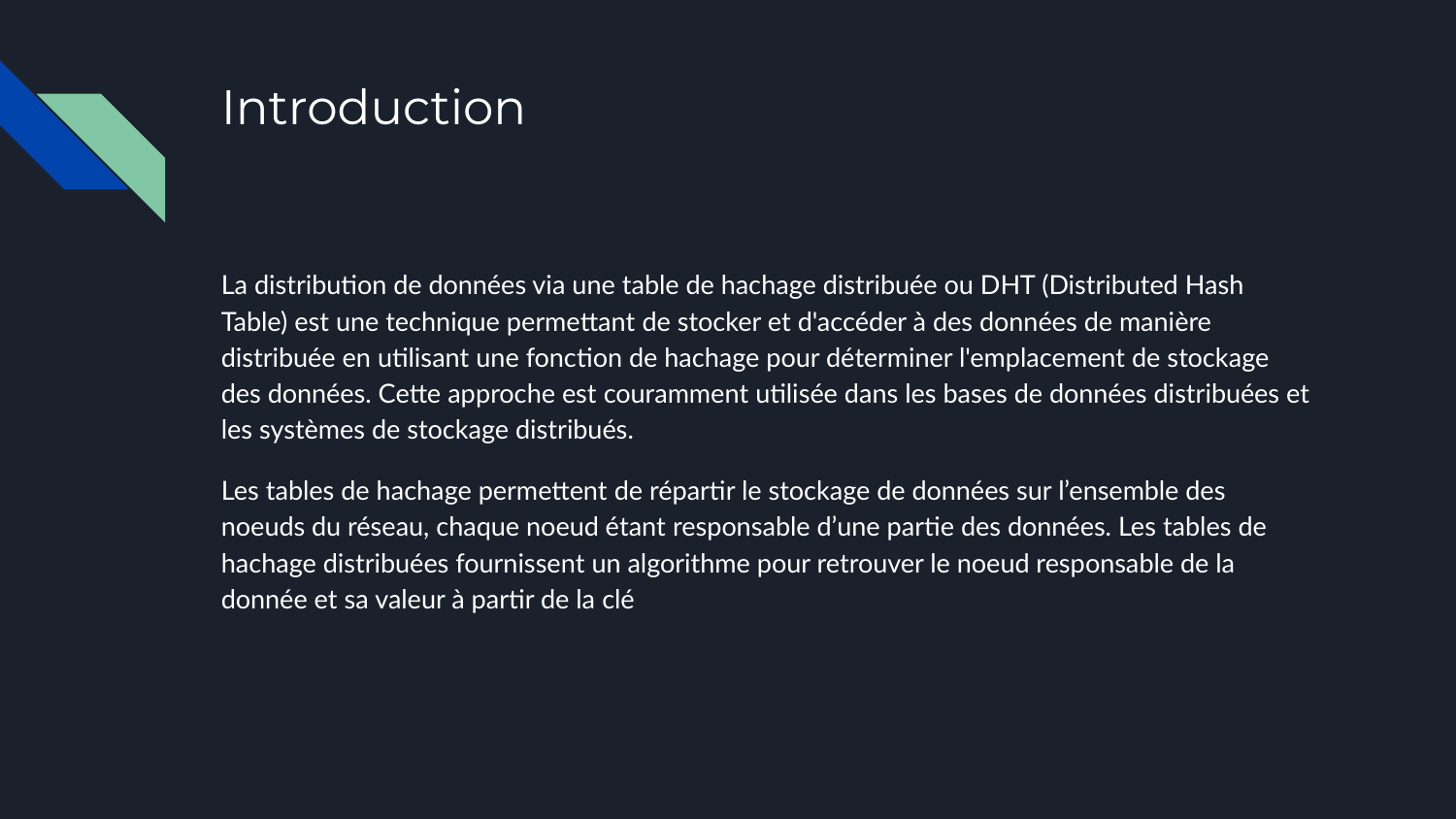

# Introduction
La distribution de données via une table de hachage distribuée ou DHT (Distributed Hash Table) est une technique permettant de stocker et d'accéder à des données de manière distribuée en utilisant une fonction de hachage pour déterminer l'emplacement de stockage des données. Cette approche est couramment utilisée dans les bases de données distribuées et les systèmes de stockage distribués.
Les tables de hachage permettent de répartir le stockage de données sur l’ensemble des noeuds du réseau, chaque noeud étant responsable d’une partie des données. Les tables de hachage distribuées fournissent un algorithme pour retrouver le noeud responsable de la donnée et sa valeur à partir de la clé